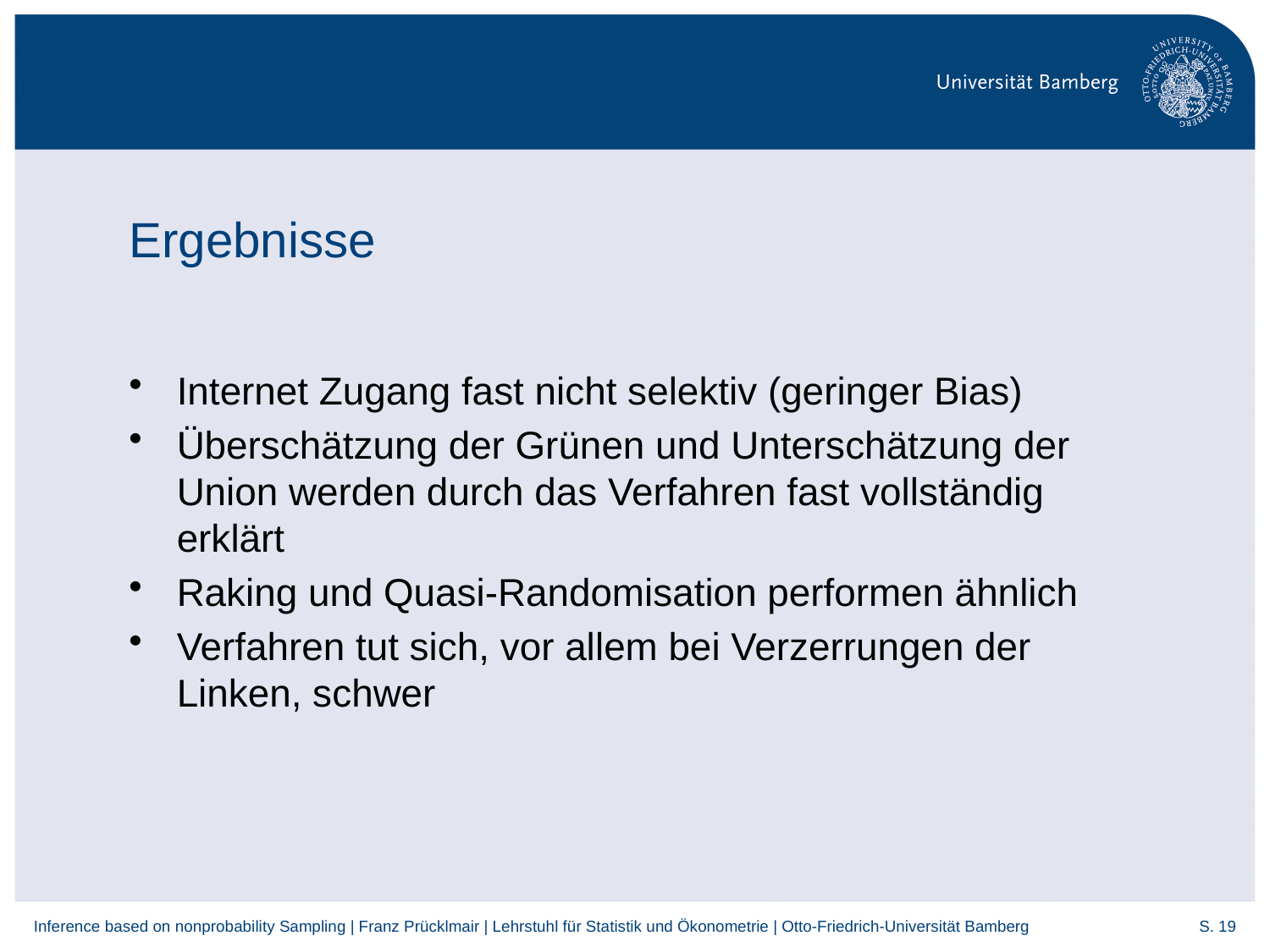

# Ergebnisse
Internet Zugang fast nicht selektiv (geringer Bias)
Überschätzung der Grünen und Unterschätzung der Union werden durch das Verfahren fast vollständig erklärt
Raking und Quasi-Randomisation performen ähnlich
Verfahren tut sich, vor allem bei Verzerrungen der Linken, schwer